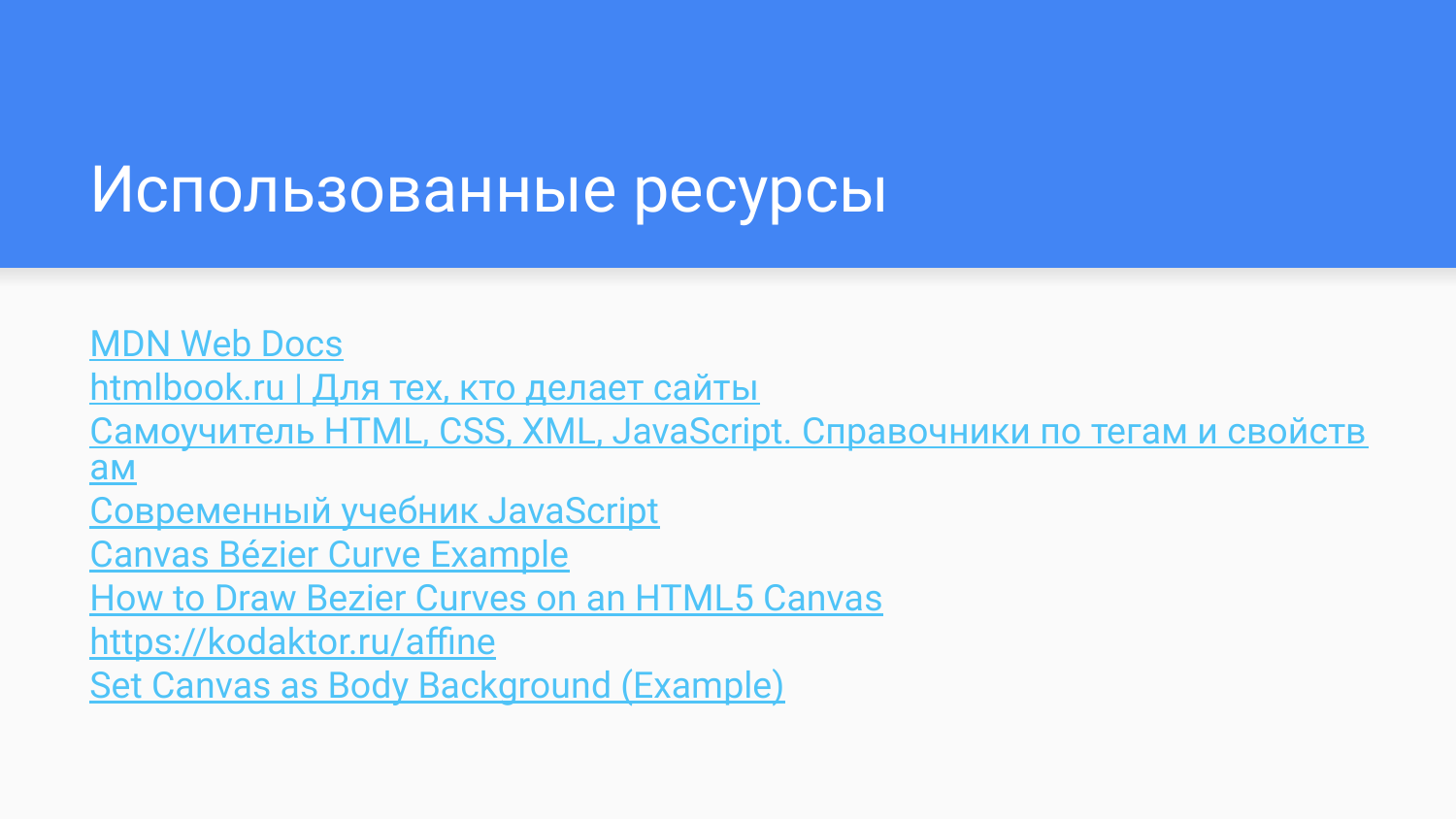

# Использованные ресурсы
MDN Web Docs
htmlbook.ru | Для тех, кто делает сайты
Самоучитель HTML, CSS, XML, JavaScript. Справочники по тегам и свойствам
Современный учебник JavaScript
Canvas Bézier Curve Example
How to Draw Bezier Curves on an HTML5 Canvas
https://kodaktor.ru/affine
Set Canvas as Body Background (Example)